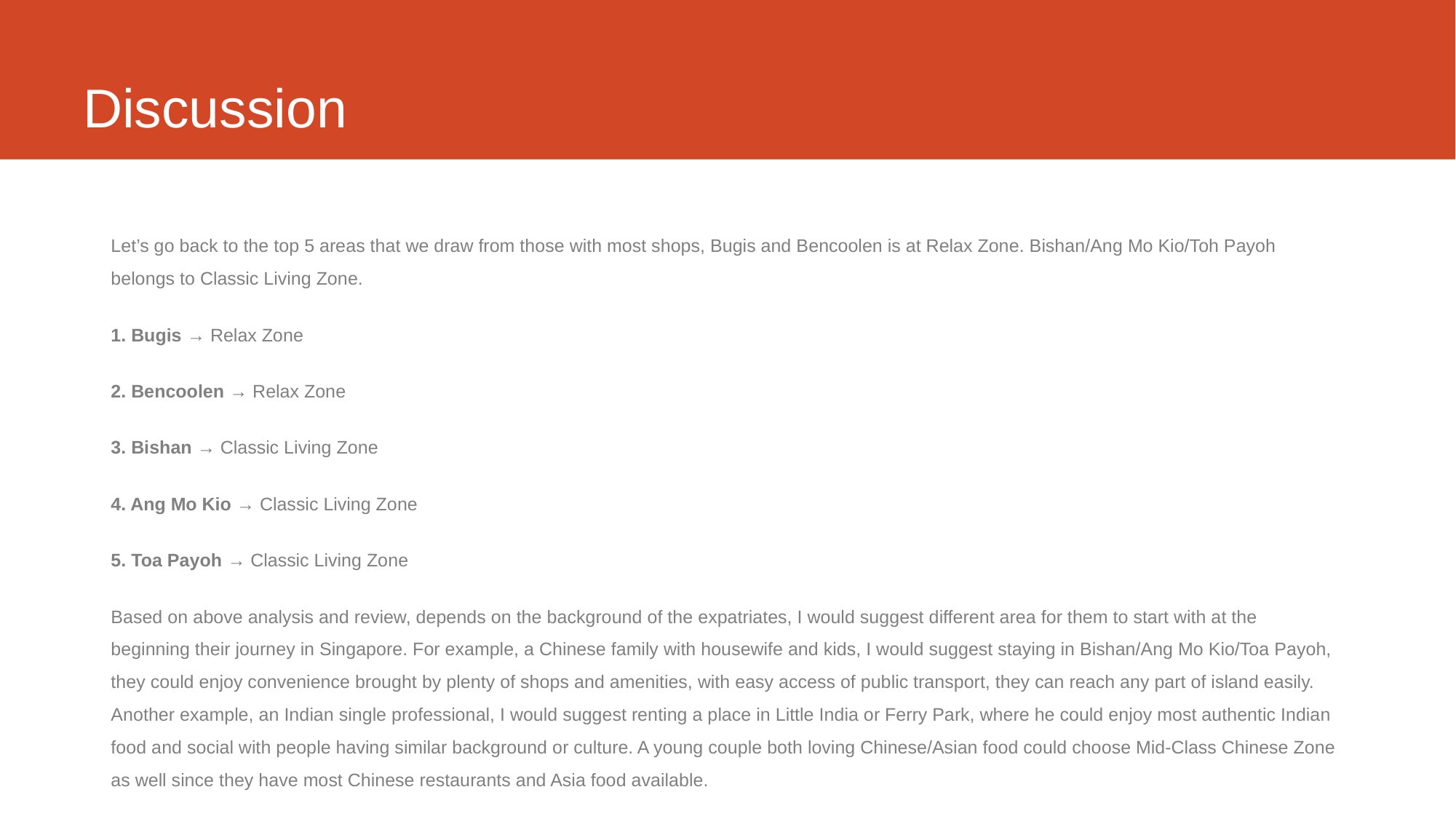

# Discussion
Let’s go back to the top 5 areas that we draw from those with most shops, Bugis and Bencoolen is at Relax Zone. Bishan/Ang Mo Kio/Toh Payoh belongs to Classic Living Zone.
1. Bugis → Relax Zone
2. Bencoolen → Relax Zone
3. Bishan → Classic Living Zone
4. Ang Mo Kio → Classic Living Zone
5. Toa Payoh → Classic Living Zone
Based on above analysis and review, depends on the background of the expatriates, I would suggest different area for them to start with at the beginning their journey in Singapore. For example, a Chinese family with housewife and kids, I would suggest staying in Bishan/Ang Mo Kio/Toa Payoh, they could enjoy convenience brought by plenty of shops and amenities, with easy access of public transport, they can reach any part of island easily. Another example, an Indian single professional, I would suggest renting a place in Little India or Ferry Park, where he could enjoy most authentic Indian food and social with people having similar background or culture. A young couple both loving Chinese/Asian food could choose Mid-Class Chinese Zone as well since they have most Chinese restaurants and Asia food available.